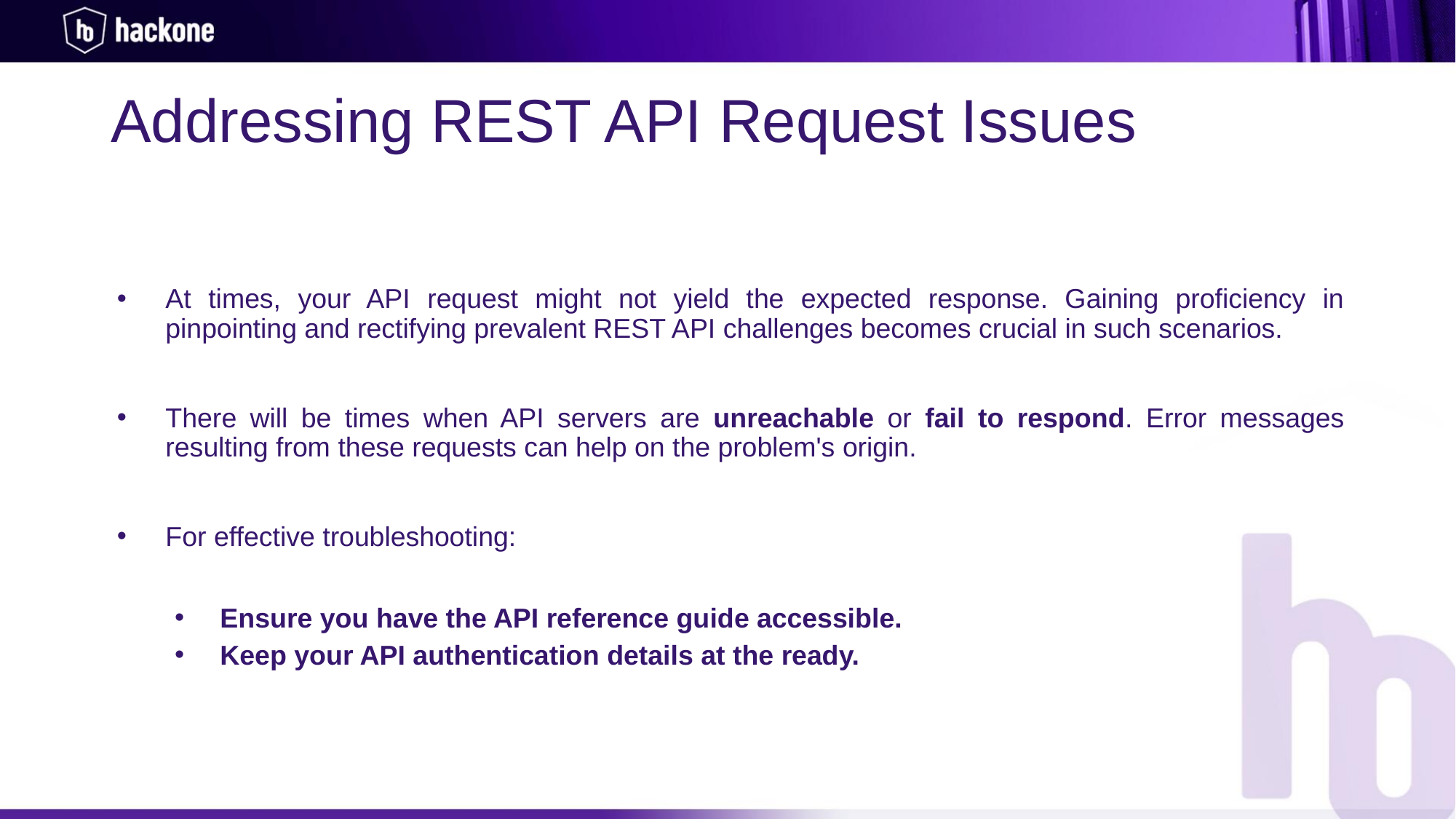

Addressing REST API Request Issues
At times, your API request might not yield the expected response. Gaining proficiency in pinpointing and rectifying prevalent REST API challenges becomes crucial in such scenarios.

There will be times when API servers are unreachable or fail to respond. Error messages resulting from these requests can help on the problem's origin.

For effective troubleshooting:

Ensure you have the API reference guide accessible.
Keep your API authentication details at the ready.